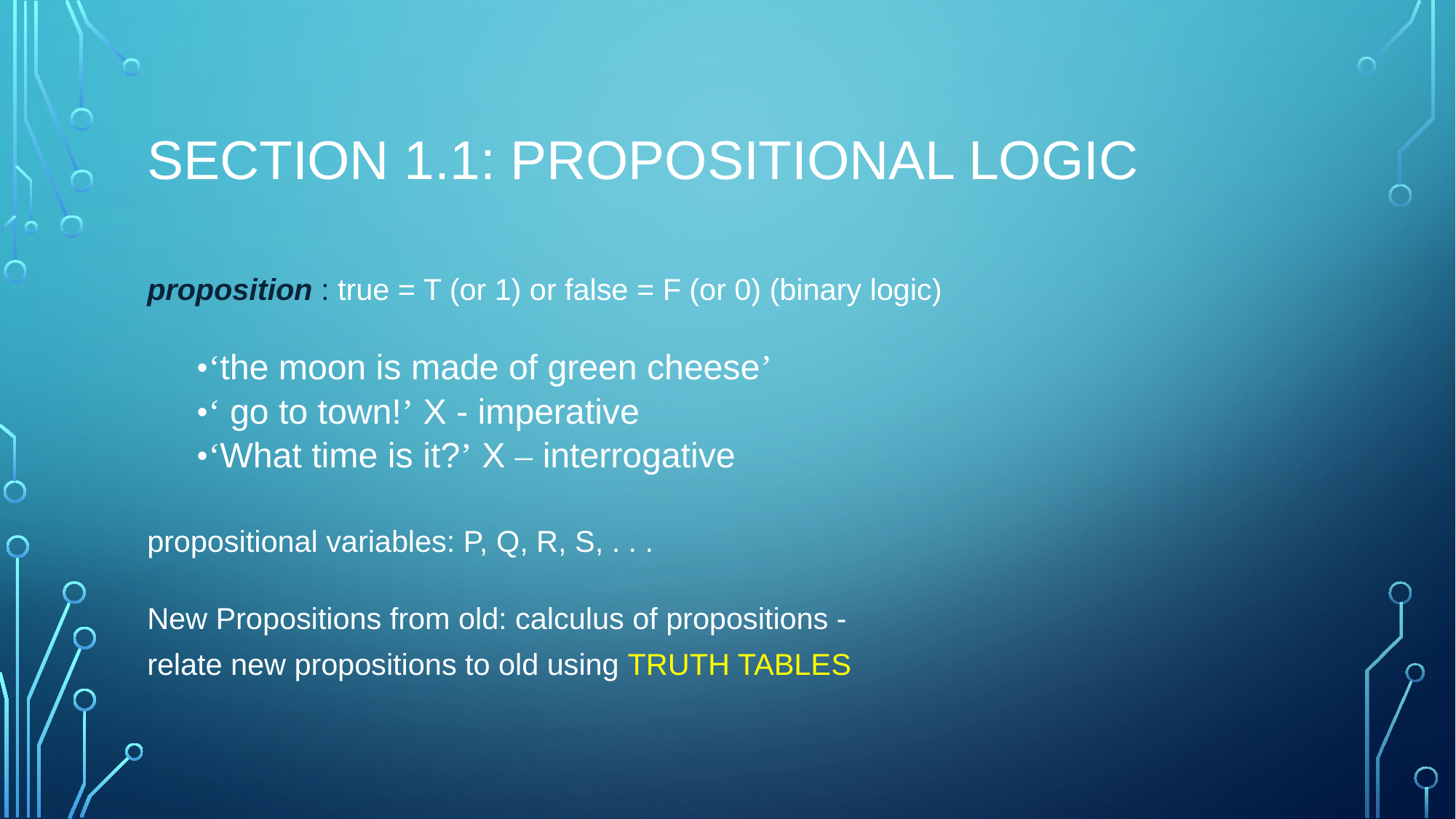

# Section 1.1: Propositional Logic
proposition : true = T (or 1) or false = F (or 0) (binary logic)
•‘the moon is made of green cheese’
•‘ go to town!’ X - imperative
•‘What time is it?’ X – interrogative
propositional variables: P, Q, R, S, . . .
New Propositions from old: calculus of propositions -
relate new propositions to old using TRUTH TABLES